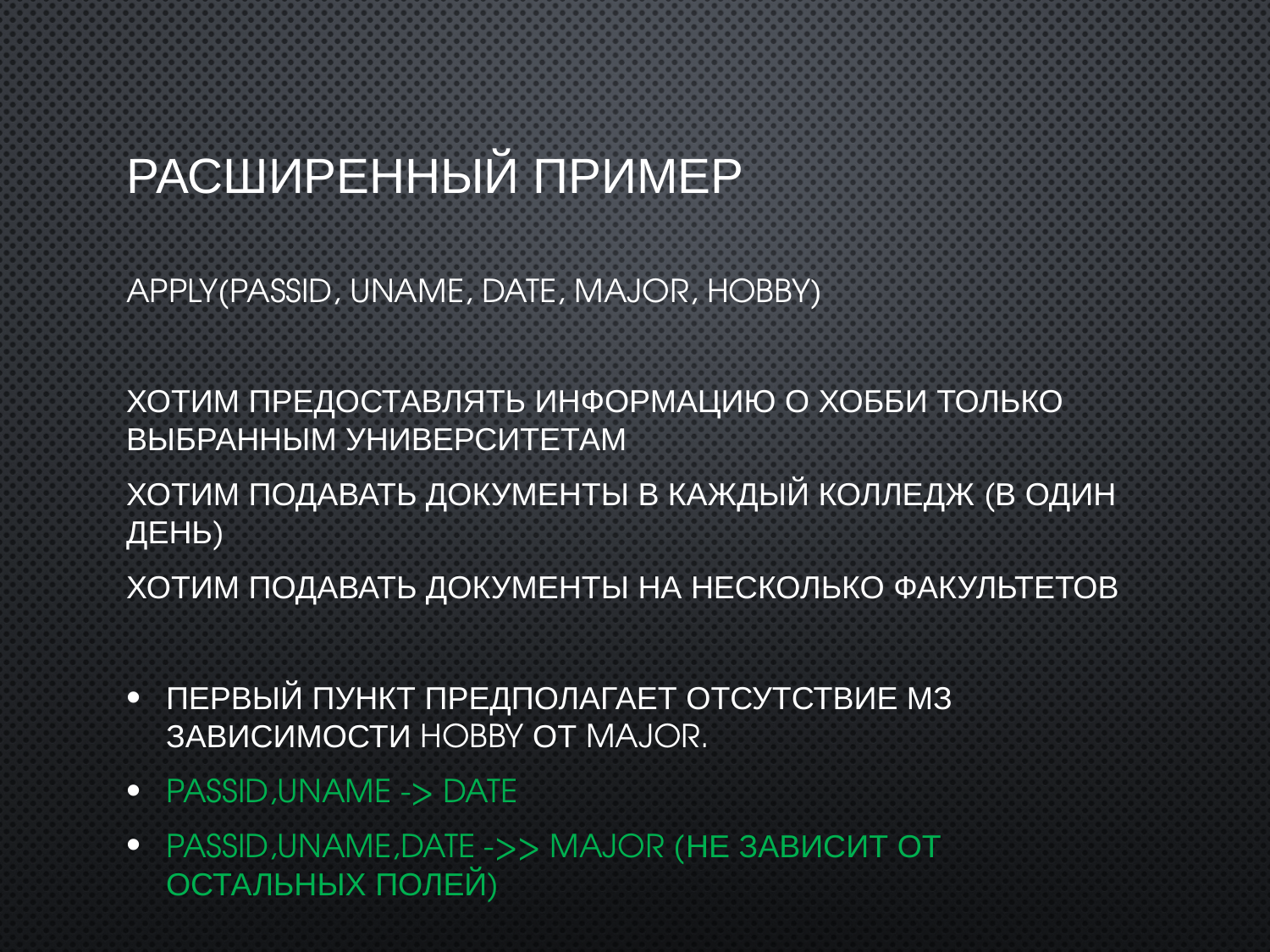

# Расширенный пример
Apply(passID, uName, date, major, hobby)

Хотим предоставлять информацию о хобби только выбранным университетам
Хотим подавать документы в каждый колледж (в один день)
Хотим подавать документы на несколько факультетов

Первый пункт предполагает отсутствие мз зависимости hobby от major.
passID,uName -> date
passID,uName,date ->> major (не зависит от остальных полей)